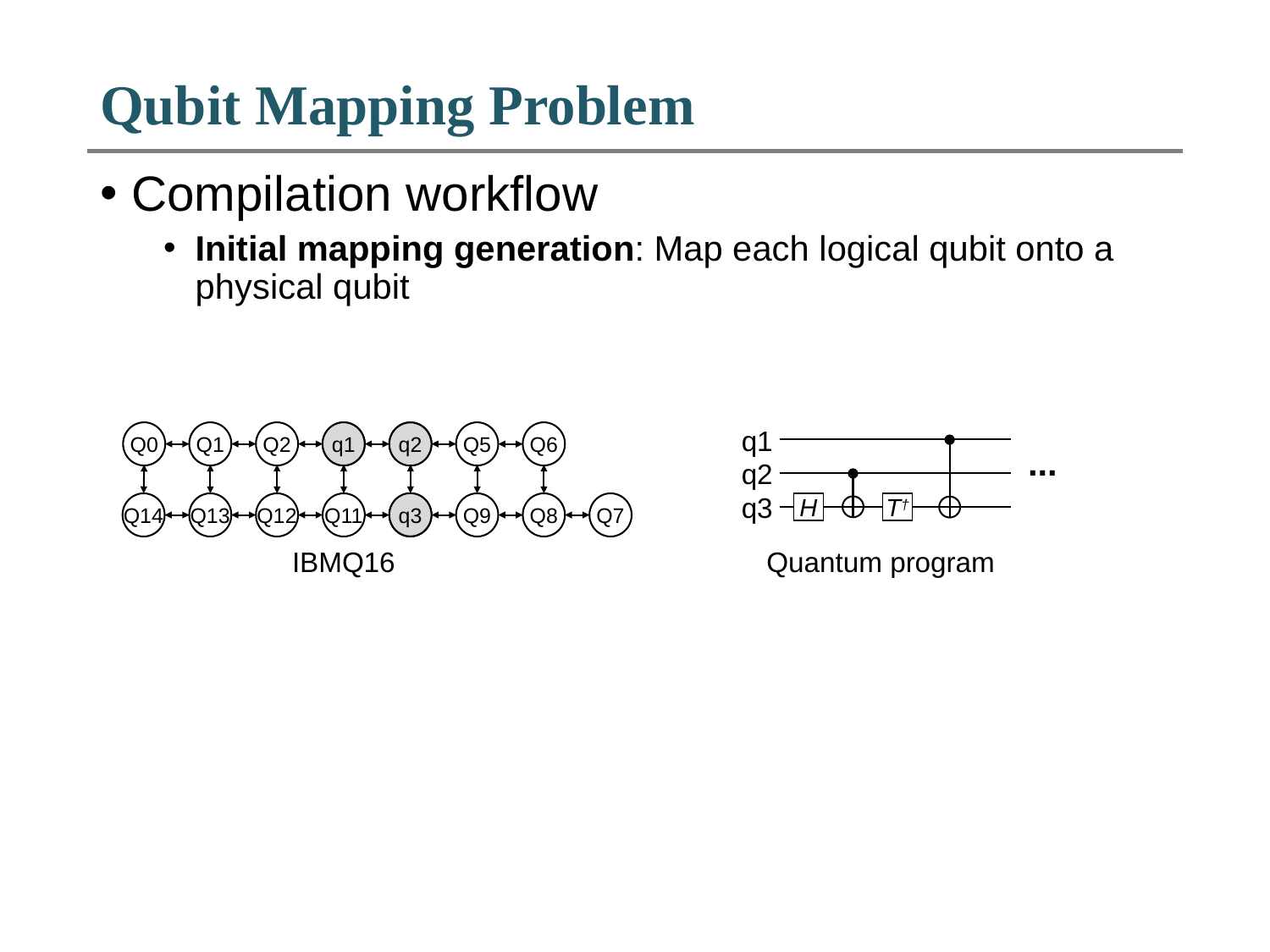

# Qubit Mapping Problem
Compilation workflow
Initial mapping generation: Map each logical qubit onto a physical qubit

q1
q2
q3
Q0
Q1
Q2
q1
Q3
Q4
Q5
Q6
q2
...

q3
Q7
Q13
Q14
Q12
Q11
Q10
Q9
Q8
H
T†
IBMQ16
Quantum program